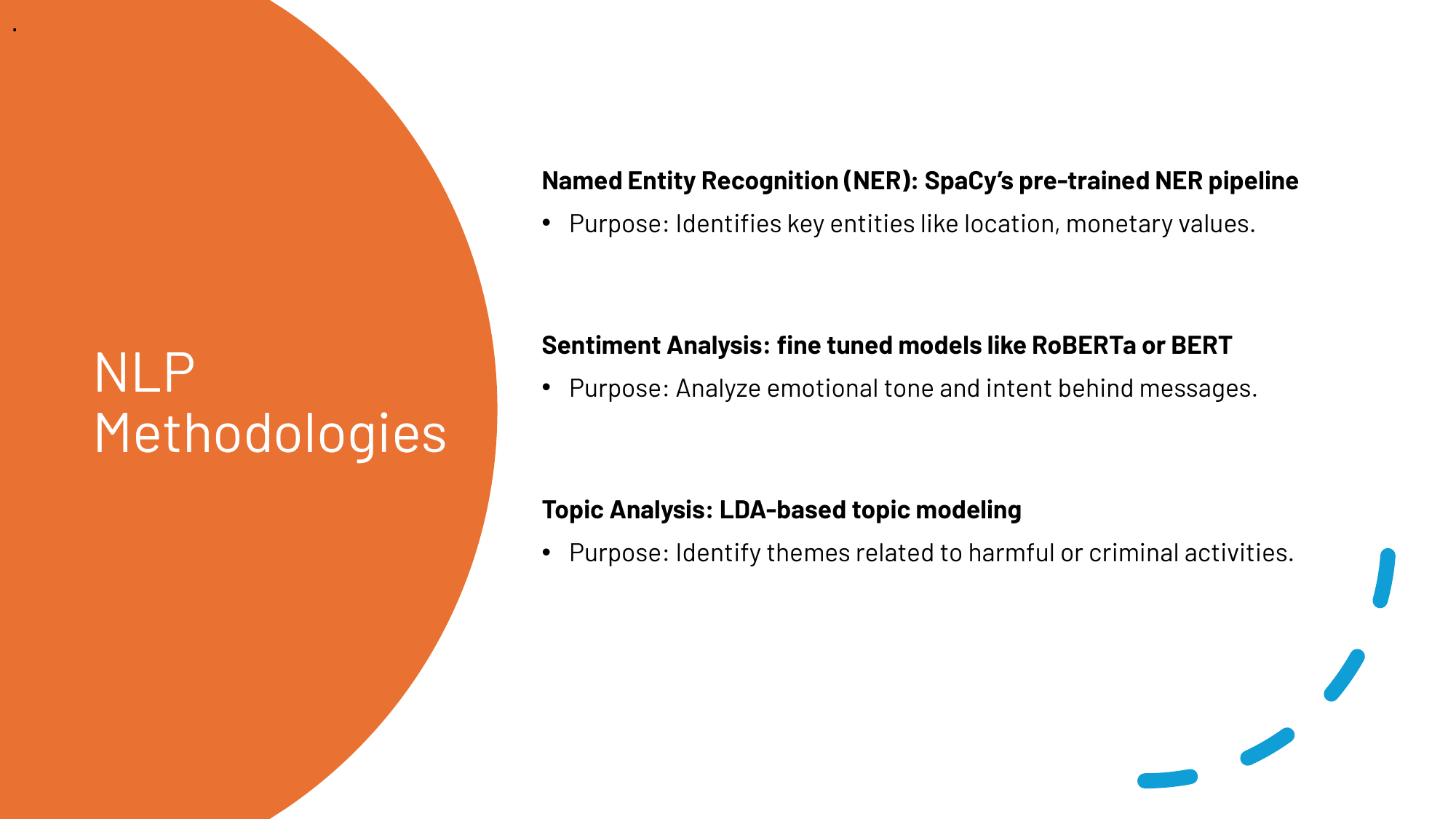

.

Named Entity Recognition (NER): SpaCy’s pre-trained NER pipeline
Purpose: Identifies key entities like location, monetary values.

Sentiment Analysis: fine tuned models like RoBERTa or BERT
Purpose: Analyze emotional tone and intent behind messages.

Topic Analysis: LDA-based topic modeling
Purpose: Identify themes related to harmful or criminal activities.

# NLP Methodologies